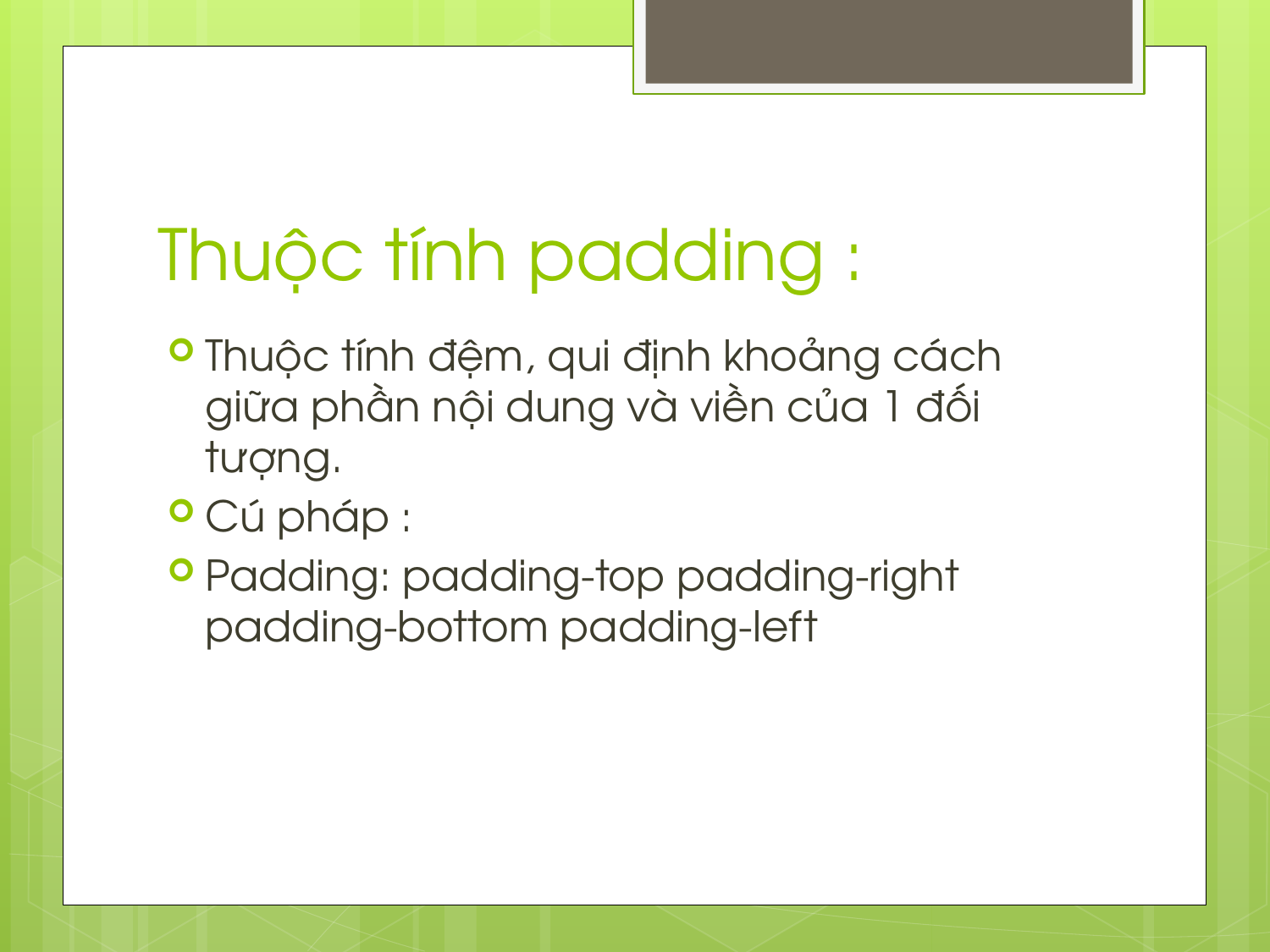

# Thuộc tính padding :
Thuộc tính đệm, qui định khoảng cách giữa phần nội dung và viền của 1 đối tượng.
Cú pháp :
Padding: padding-top padding-right padding-bottom padding-left